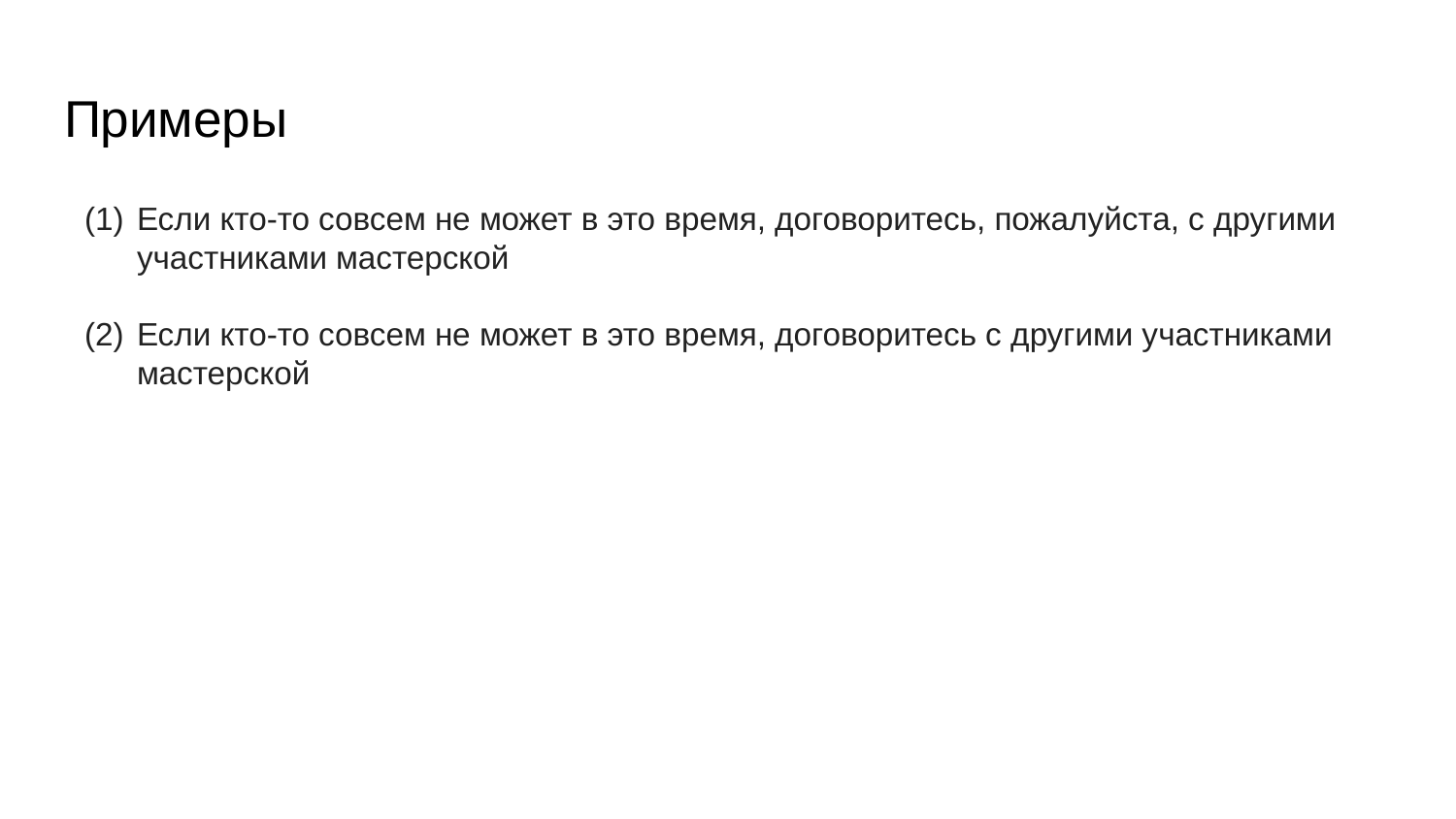

# Примеры
Если кто-то совсем не может в это время, договоритесь, пожалуйста, с другими участниками мастерской

Если кто-то совсем не может в это время, договоритесь с другими участниками мастерской